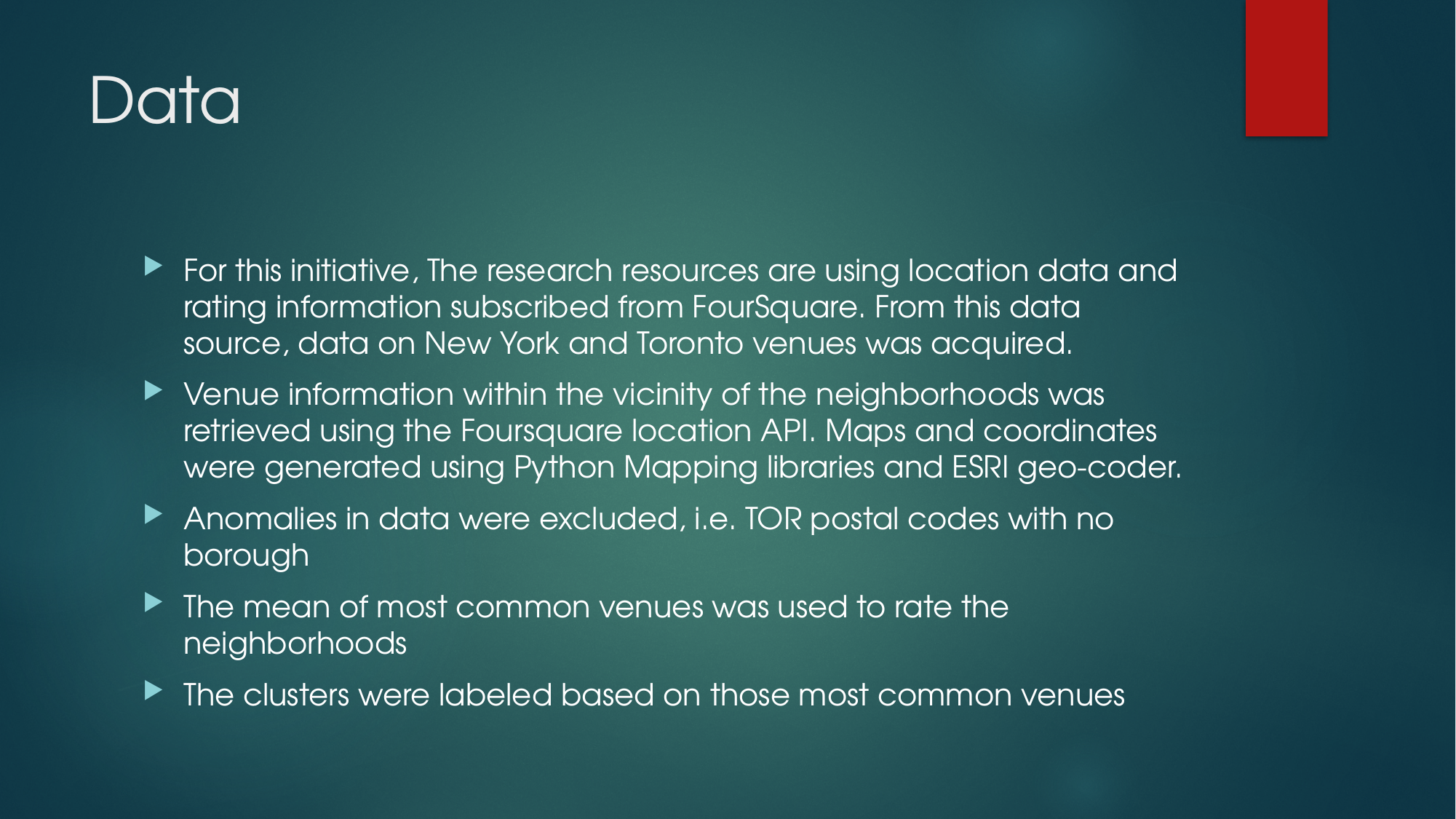

# Data
For this initiative, The research resources are using location data and rating information subscribed from FourSquare. From this data source, data on New York and Toronto venues was acquired.
Venue information within the vicinity of the neighborhoods was retrieved using the Foursquare location API. Maps and coordinates were generated using Python Mapping libraries and ESRI geo-coder.
Anomalies in data were excluded, i.e. TOR postal codes with no borough
The mean of most common venues was used to rate the neighborhoods
The clusters were labeled based on those most common venues